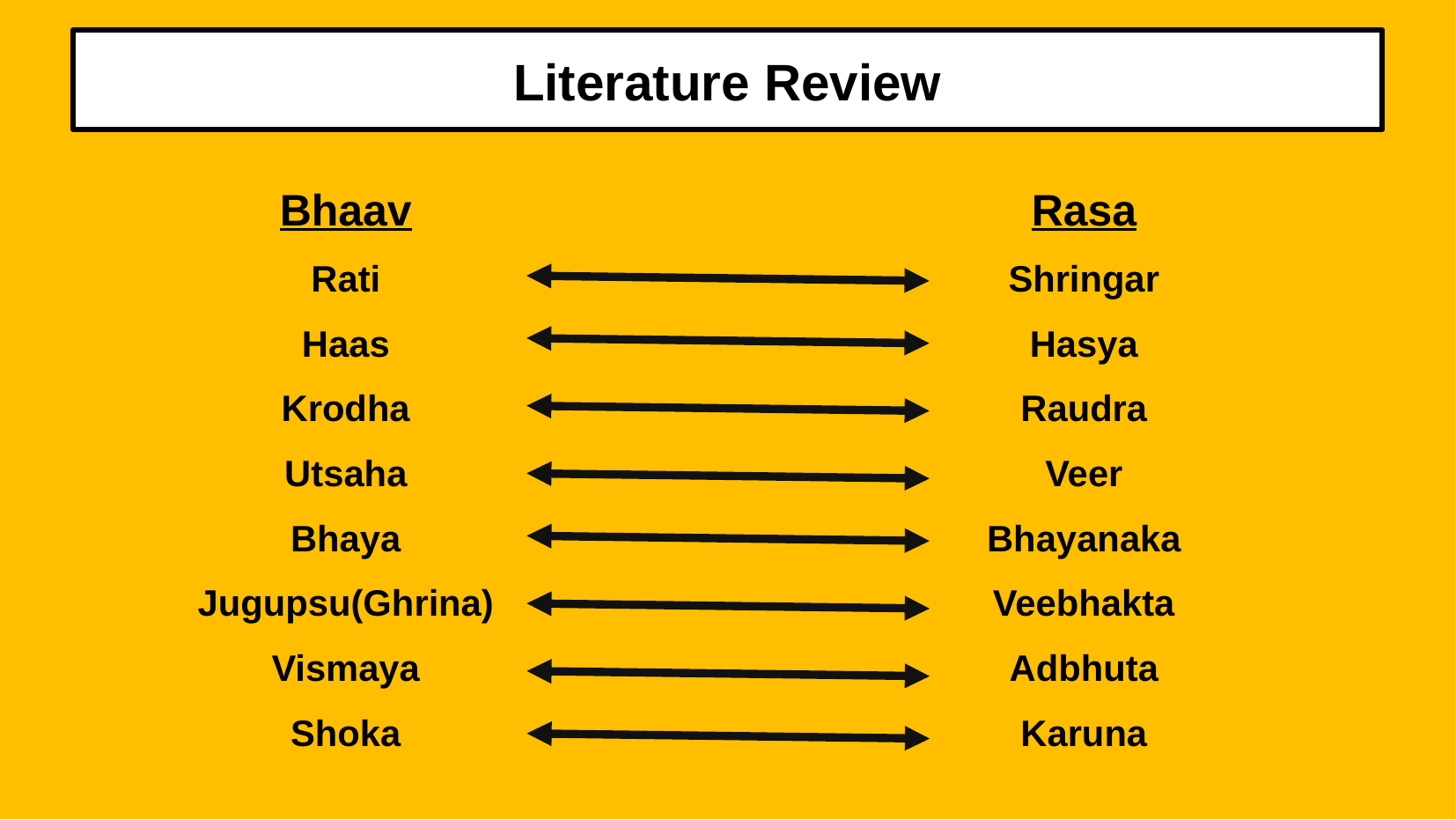

# Literature Review
Bhaav
Rati
Haas
Krodha
Utsaha
Bhaya
Jugupsu(Ghrina)
Vismaya
Shoka
Rasa
Shringar
Hasya
Raudra
Veer
Bhayanaka
Veebhakta
Adbhuta
Karuna